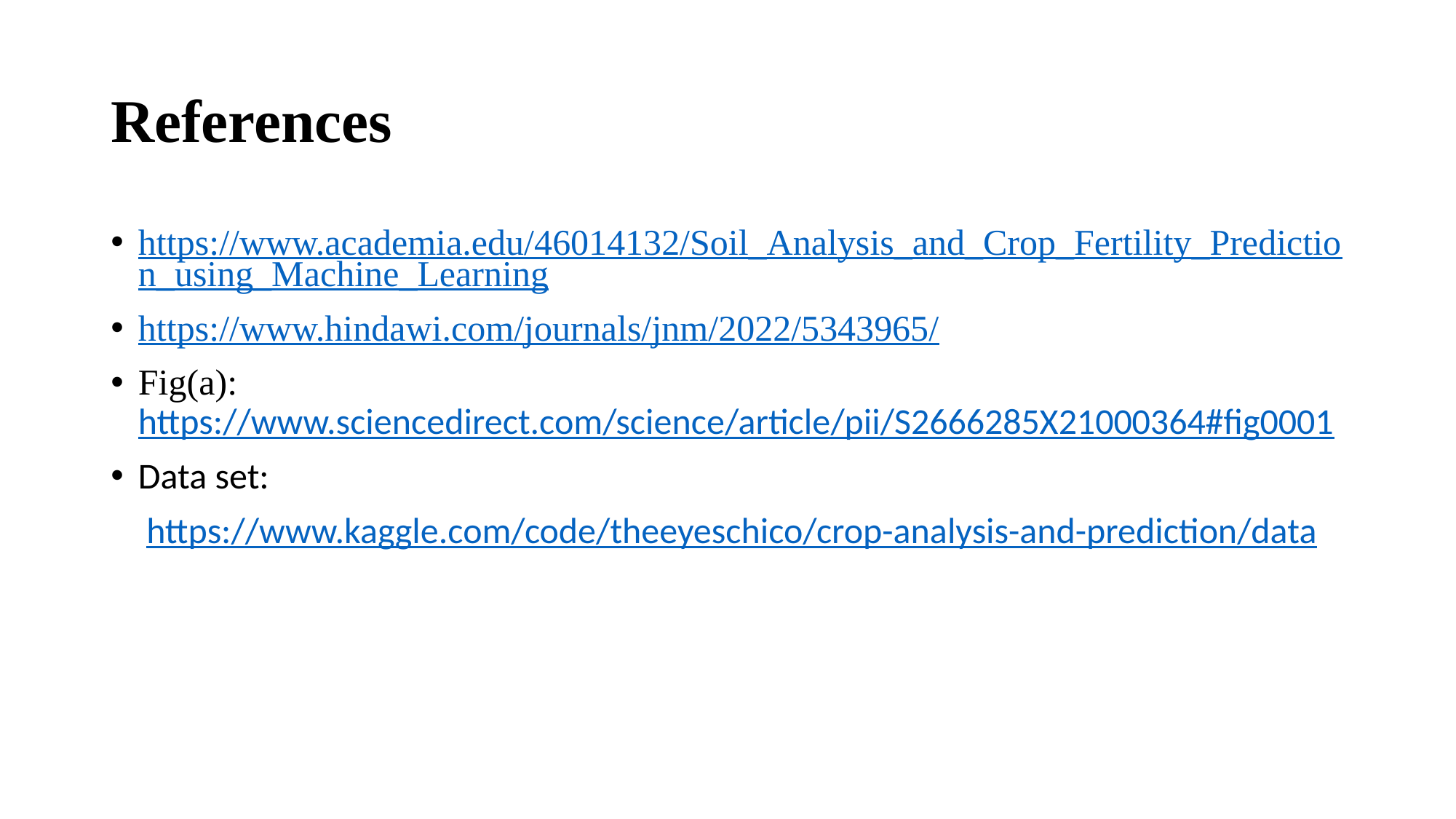

# References
https://www.academia.edu/46014132/Soil_Analysis_and_Crop_Fertility_Prediction_using_Machine_Learning
https://www.hindawi.com/journals/jnm/2022/5343965/
Fig(a): https://www.sciencedirect.com/science/article/pii/S2666285X21000364#fig0001
Data set:
 https://www.kaggle.com/code/theeyeschico/crop-analysis-and-prediction/data